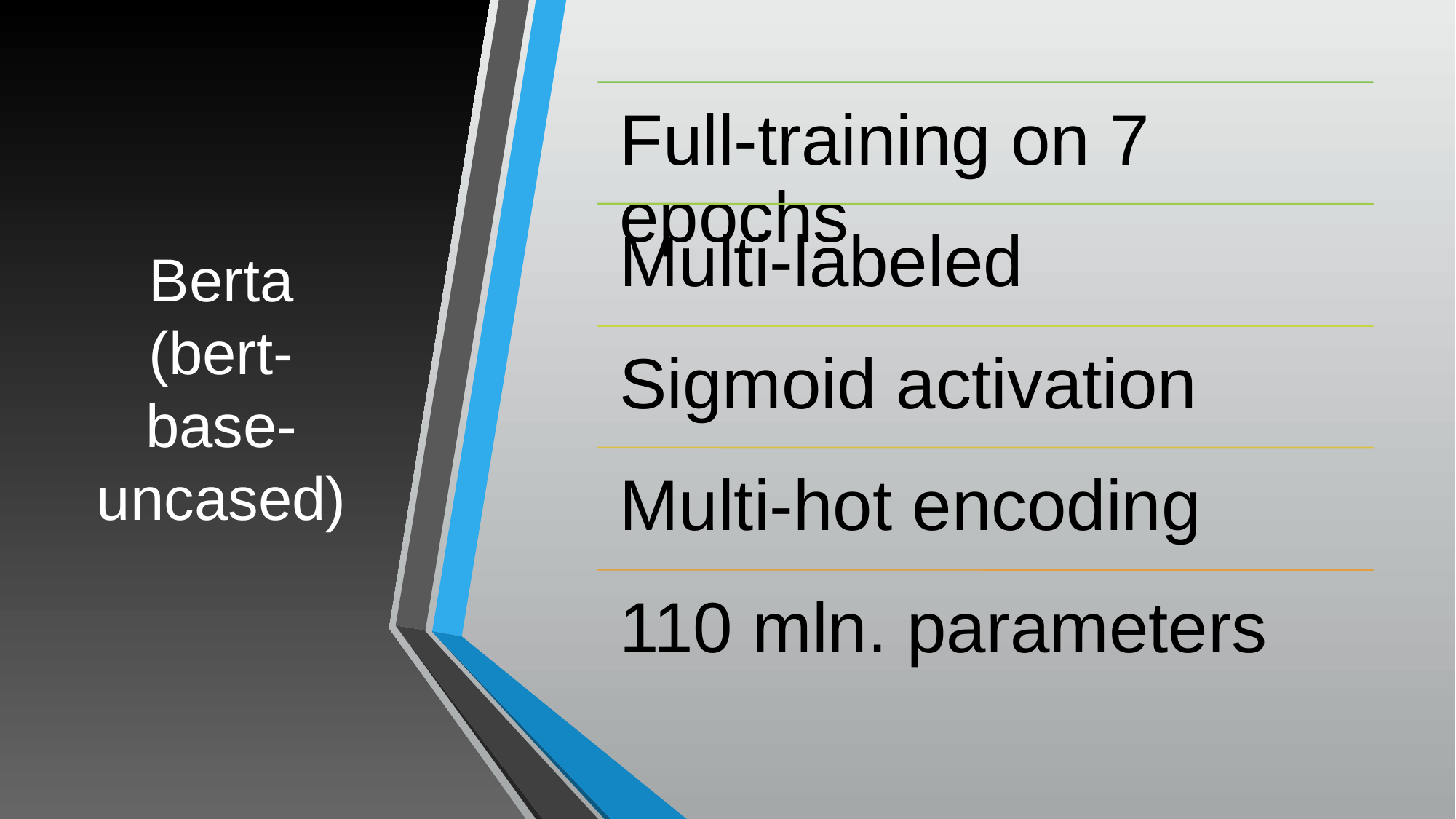

# Berta (bert-base-uncased)
Full-training on 7 epochs
Multi-labeled
Sigmoid activation
Multi-hot encoding
110 mln. parameters